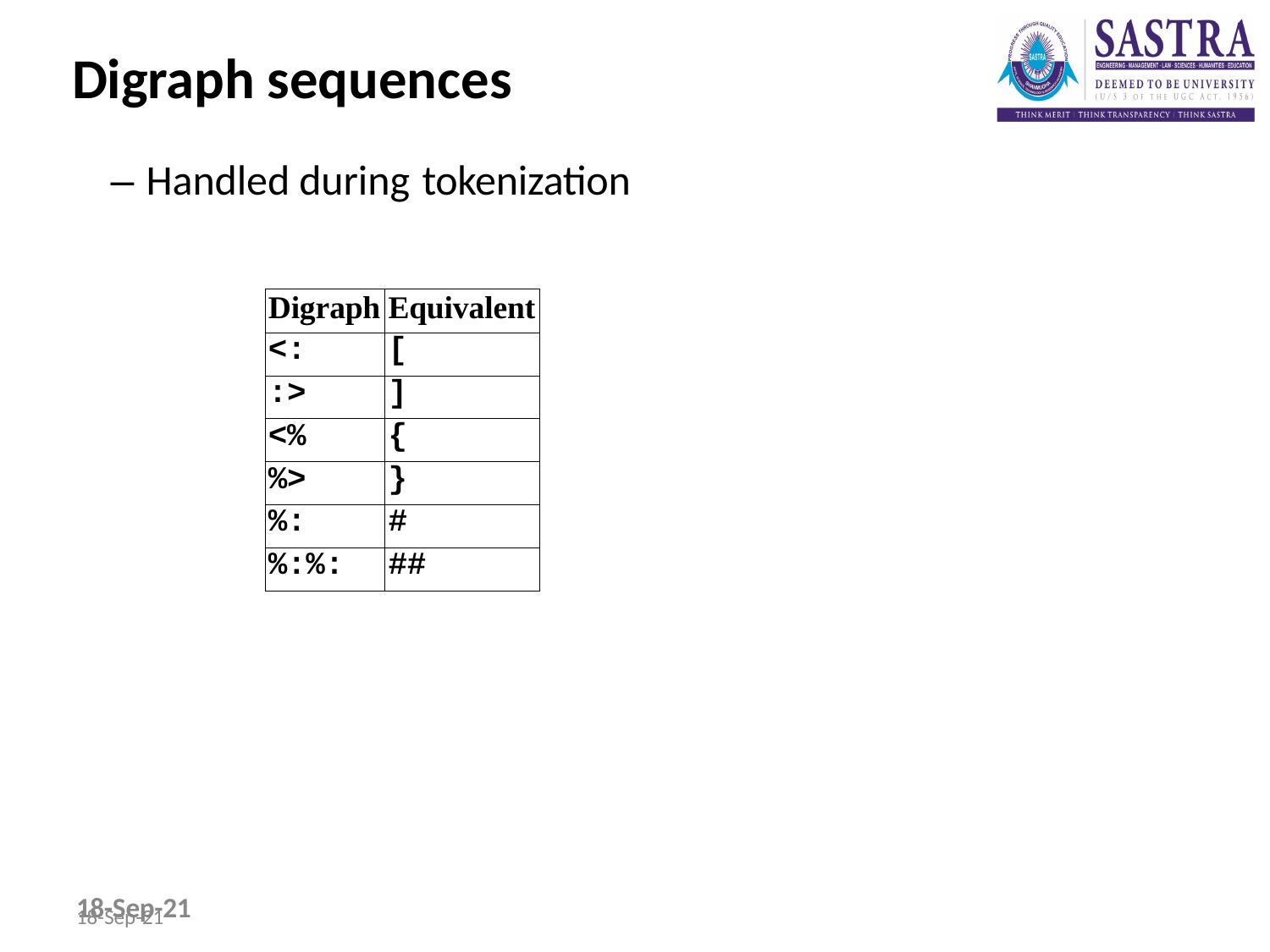

# Digraph sequences
– Handled during tokenization
| Digraph | Equivalent |
| --- | --- |
| <: | [ |
| :> | ] |
| <% | { |
| %> | } |
| %: | # |
| %:%: | ## |
18-Sep-21
18-Sep-21